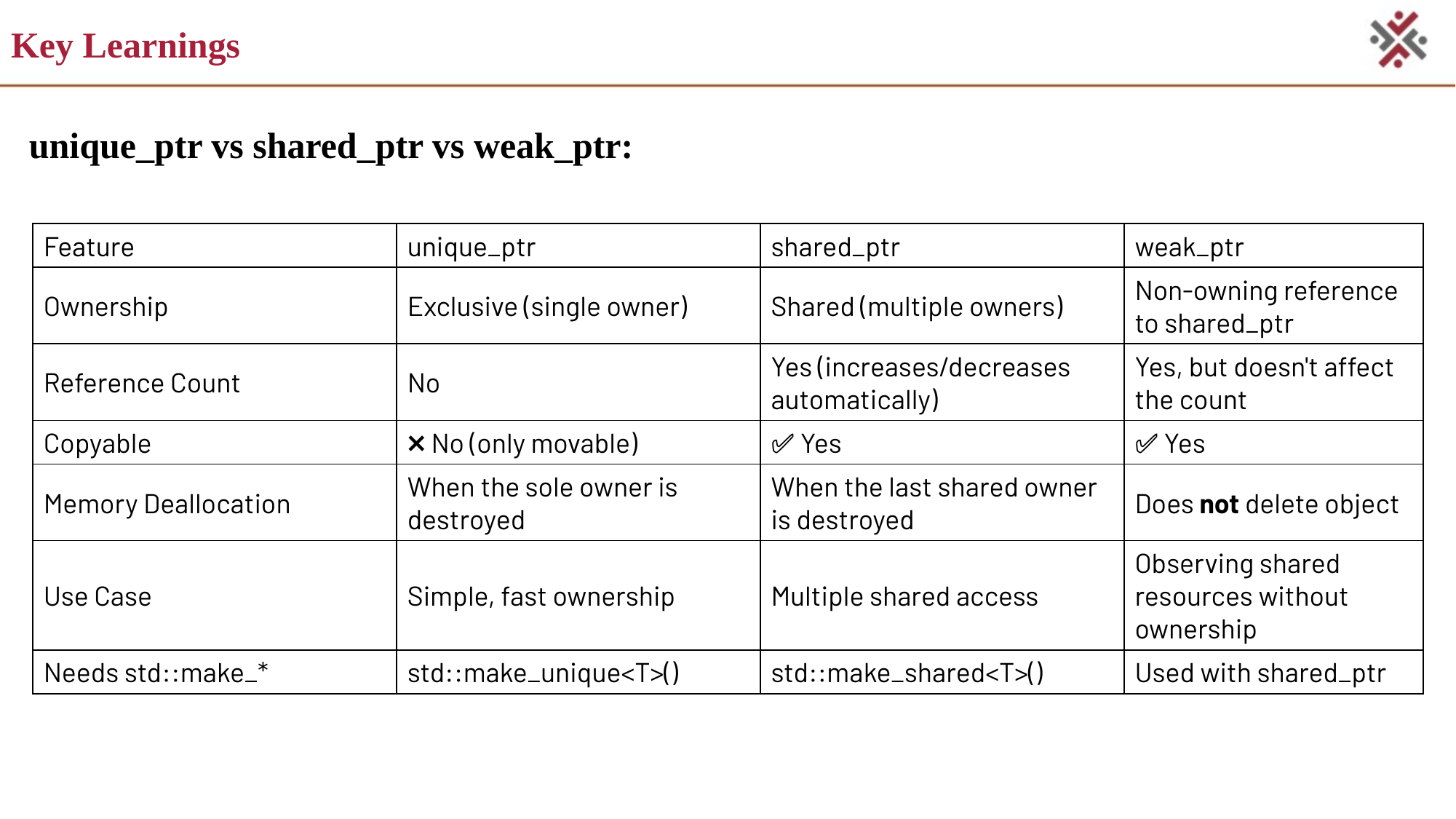

# Key Learnings
unique_ptr vs shared_ptr vs weak_ptr:
| Feature | unique\_ptr | shared\_ptr | weak\_ptr |
| --- | --- | --- | --- |
| Ownership | Exclusive (single owner) | Shared (multiple owners) | Non-owning reference to shared\_ptr |
| Reference Count | No | Yes (increases/decreases automatically) | Yes, but doesn't affect the count |
| Copyable | ❌ No (only movable) | ✅ Yes | ✅ Yes |
| Memory Deallocation | When the sole owner is destroyed | When the last shared owner is destroyed | Does not delete object |
| Use Case | Simple, fast ownership | Multiple shared access | Observing shared resources without ownership |
| Needs std::make\_\* | std::make\_unique<T>() | std::make\_shared<T>() | Used with shared\_ptr |